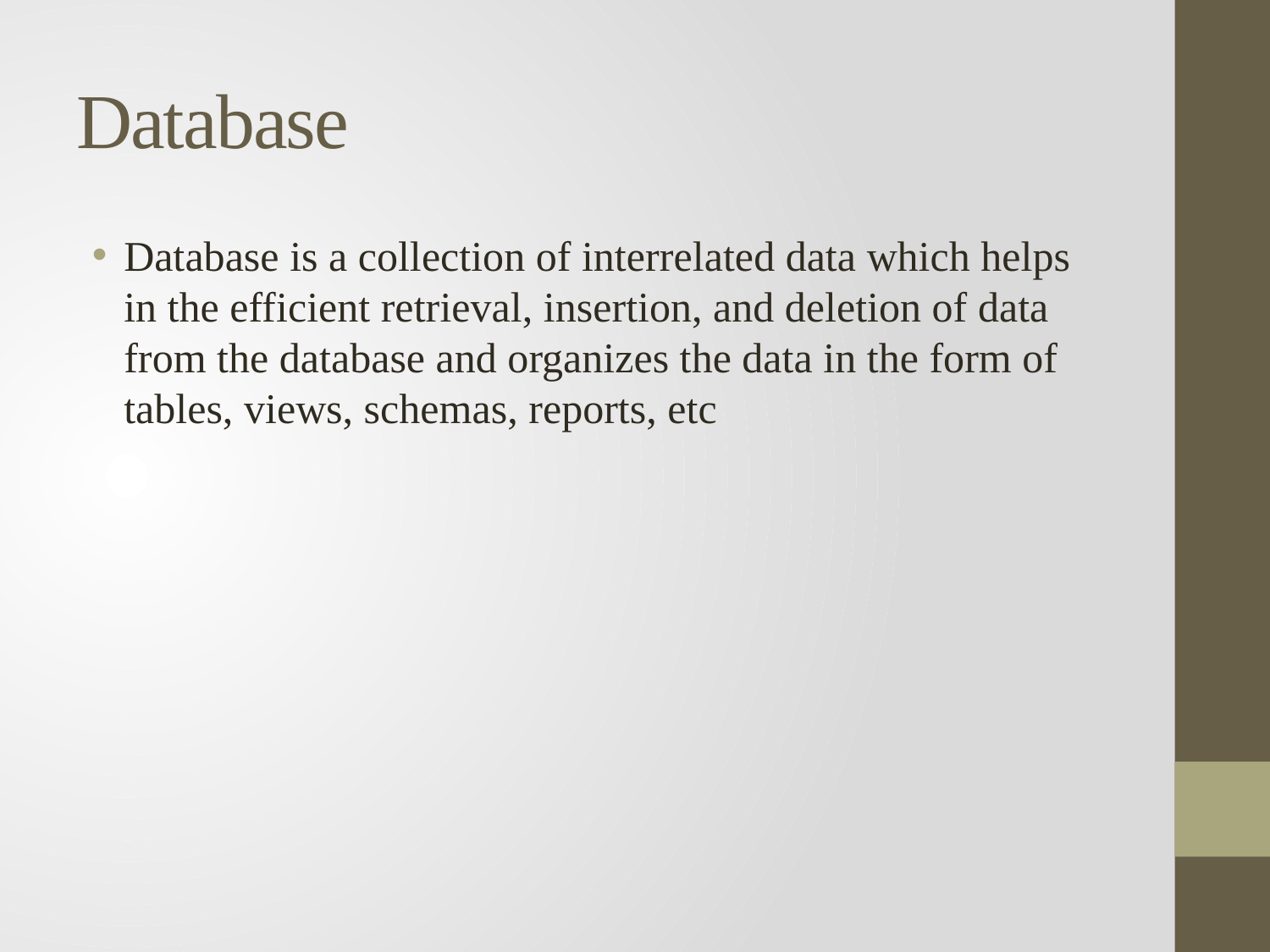

# Database
Database is a collection of interrelated data which helps in the efficient retrieval, insertion, and deletion of data from the database and organizes the data in the form of tables, views, schemas, reports, etc